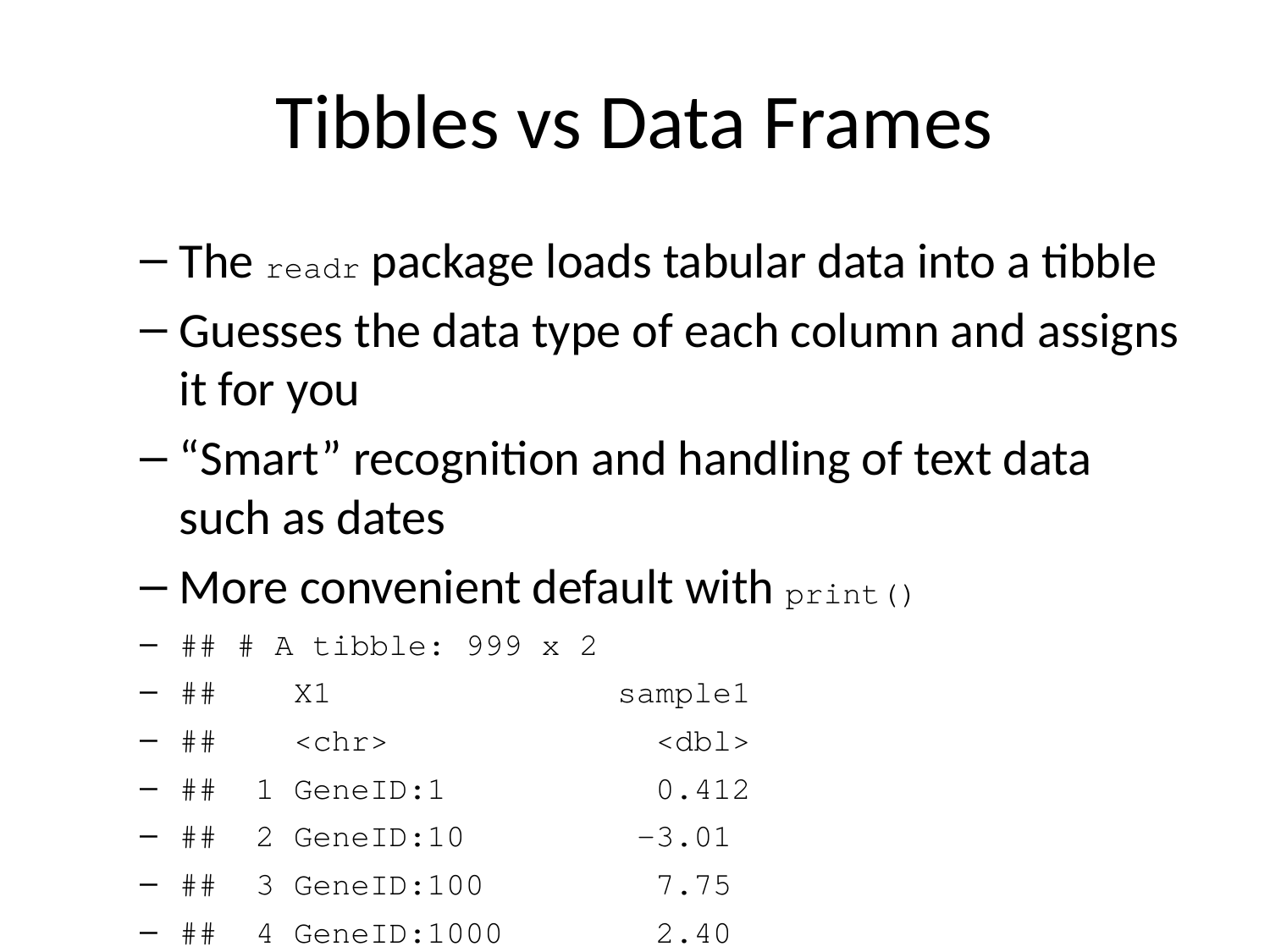

# Tibbles vs Data Frames
The readr package loads tabular data into a tibble
Guesses the data type of each column and assigns it for you
“Smart” recognition and handling of text data such as dates
More convenient default with print()
## # A tibble: 999 x 2
##    X1               sample1
##    <chr>              <dbl>
##  1 GeneID:1           0.412
##  2 GeneID:10         -3.01
##  3 GeneID:100         7.75
##  4 GeneID:1000        2.40
##  5 GeneID:10000       4.16
##  6 GeneID:100009613  -5.82
##  7 GeneID:100009676  -1.91
##  8 GeneID:10001       4.87
##  9 GeneID:10002      -5.82
## 10 GeneID:10003      -4.23
## # … with 989 more rows